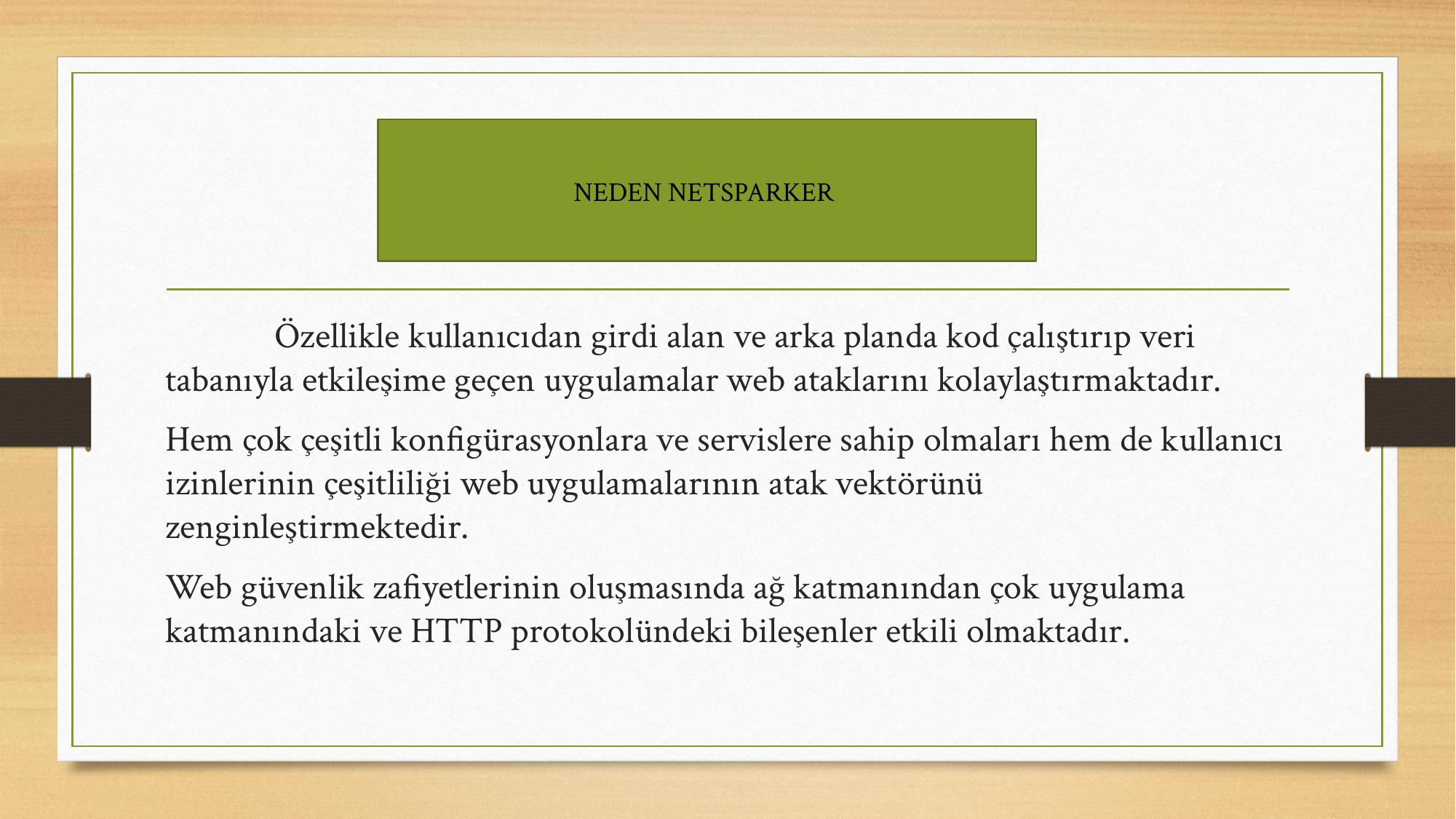

NEDEN NETSPARKER
	Özellikle kullanıcıdan girdi alan ve arka planda kod çalıştırıp veri tabanıyla etkileşime geçen uygulamalar web ataklarını kolaylaştırmaktadır.
Hem çok çeşitli konfigürasyonlara ve servislere sahip olmaları hem de kullanıcı izinlerinin çeşitliliği web uygulamalarının atak vektörünü zenginleştirmektedir.
Web güvenlik zafiyetlerinin oluşmasında ağ katmanından çok uygulama katmanındaki ve HTTP protokolündeki bileşenler etkili olmaktadır.